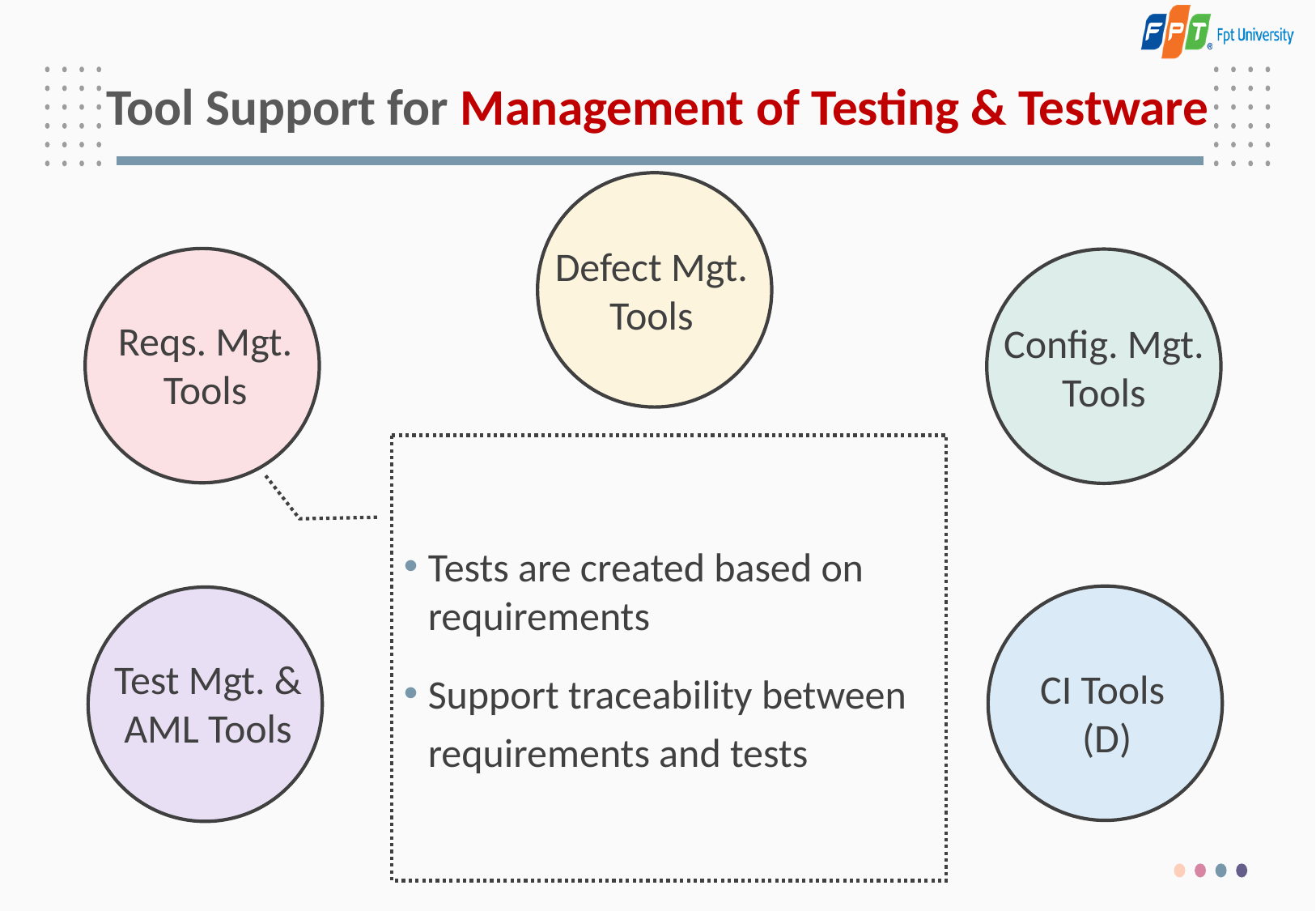

# Tool Support for Management of Testing & Testware

Defect Mgt. Tools

Reqs. Mgt. Tools

Config. Mgt. Tools
Tests are created based on requirements
Support traceability between requirements and tests

CI Tools
(D)

Test Mgt. & AML Tools